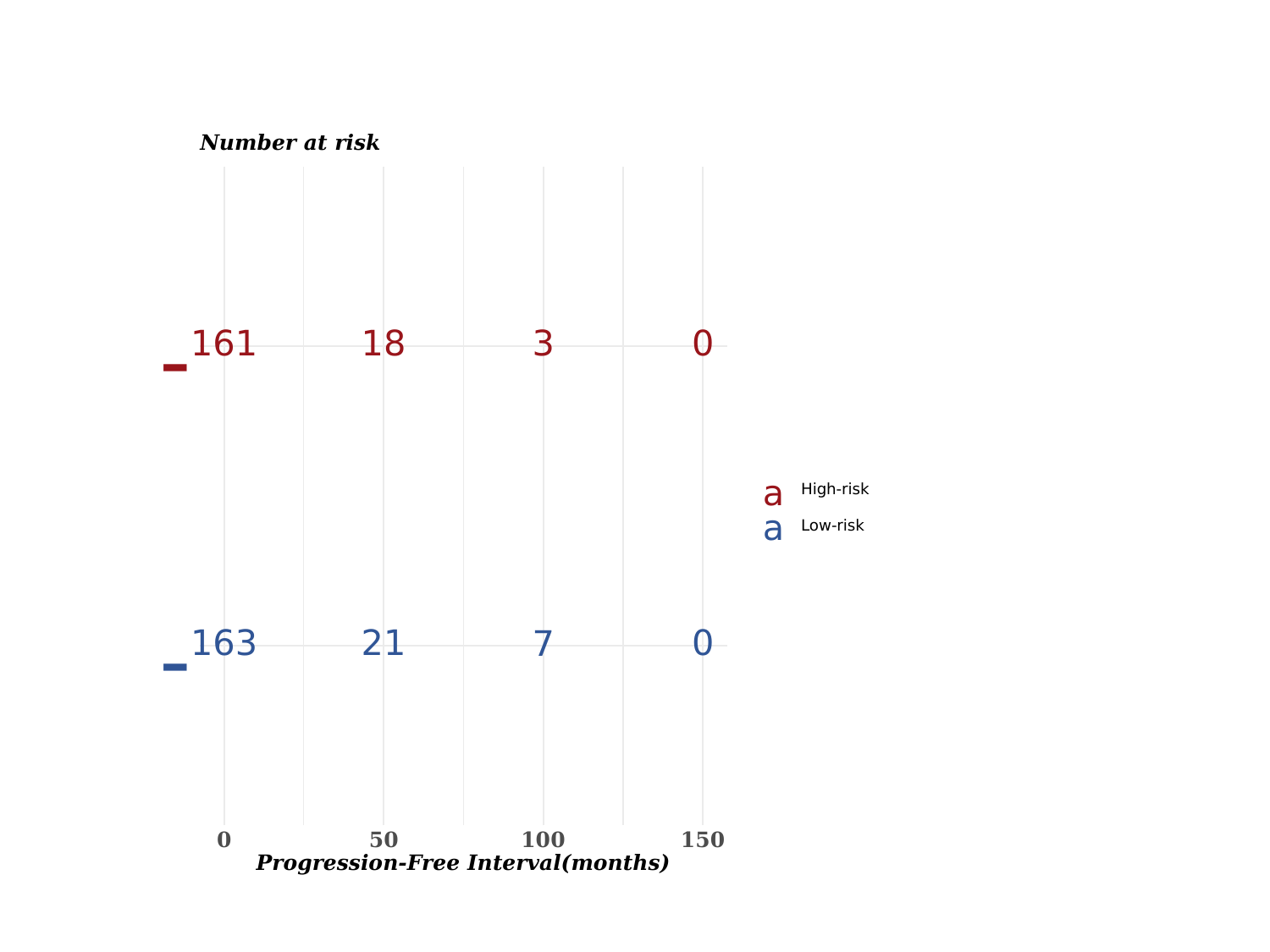

#

Number at risk

161
18
3
0

-
High-risk
a
a
Low-risk
163
0
21
7

-
0
50
100
150
Progression-Free Interval(months)